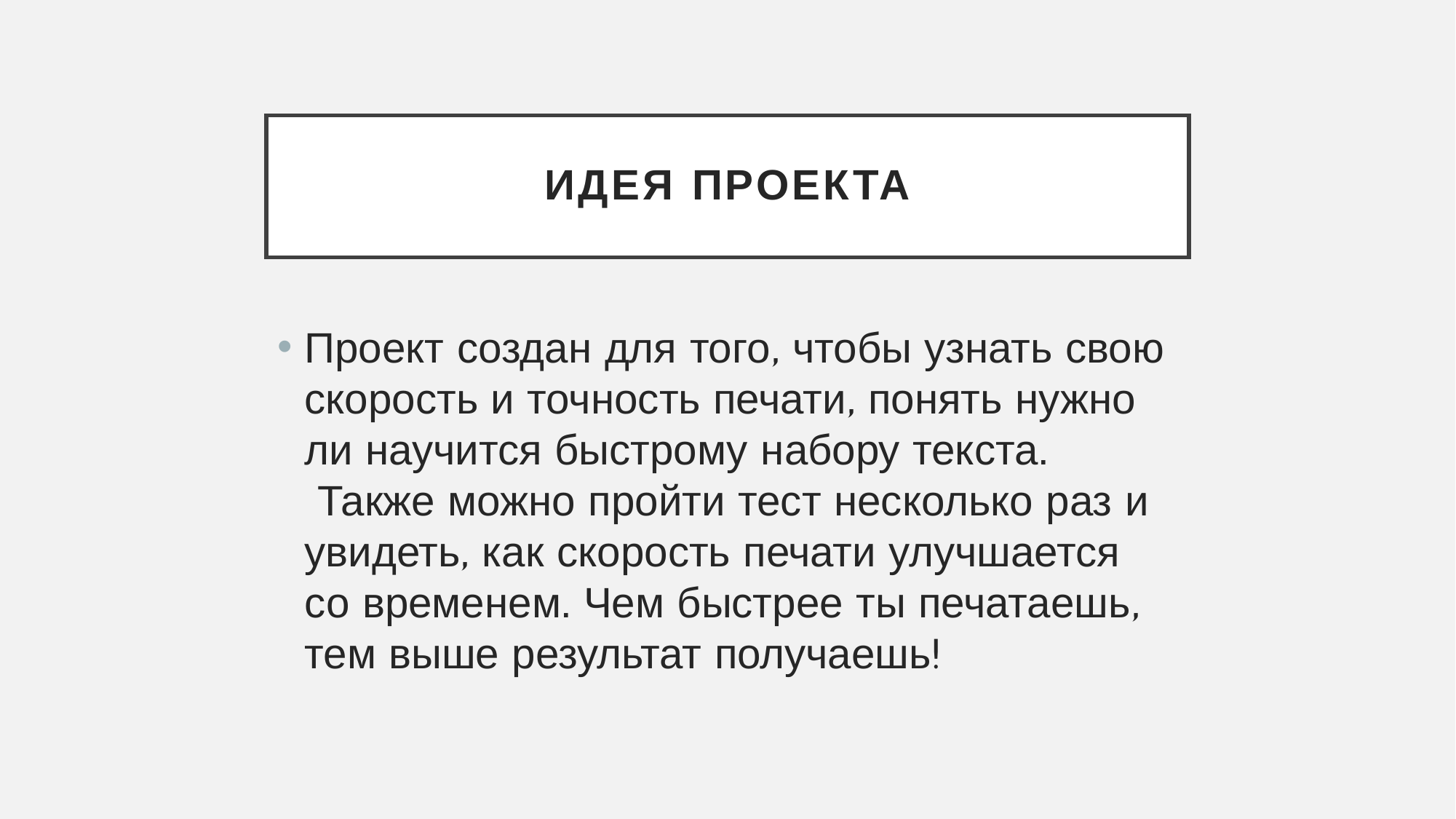

# Идея проекта
Проект создан для того, чтобы узнать свою скорость и точность печати, понять нужно ли научится быстрому набору текста.  Также можно пройти тест несколько раз и увидеть, как скорость печати улучшается со временем. Чем быстрее ты печатаешь, тем выше результат получаешь!